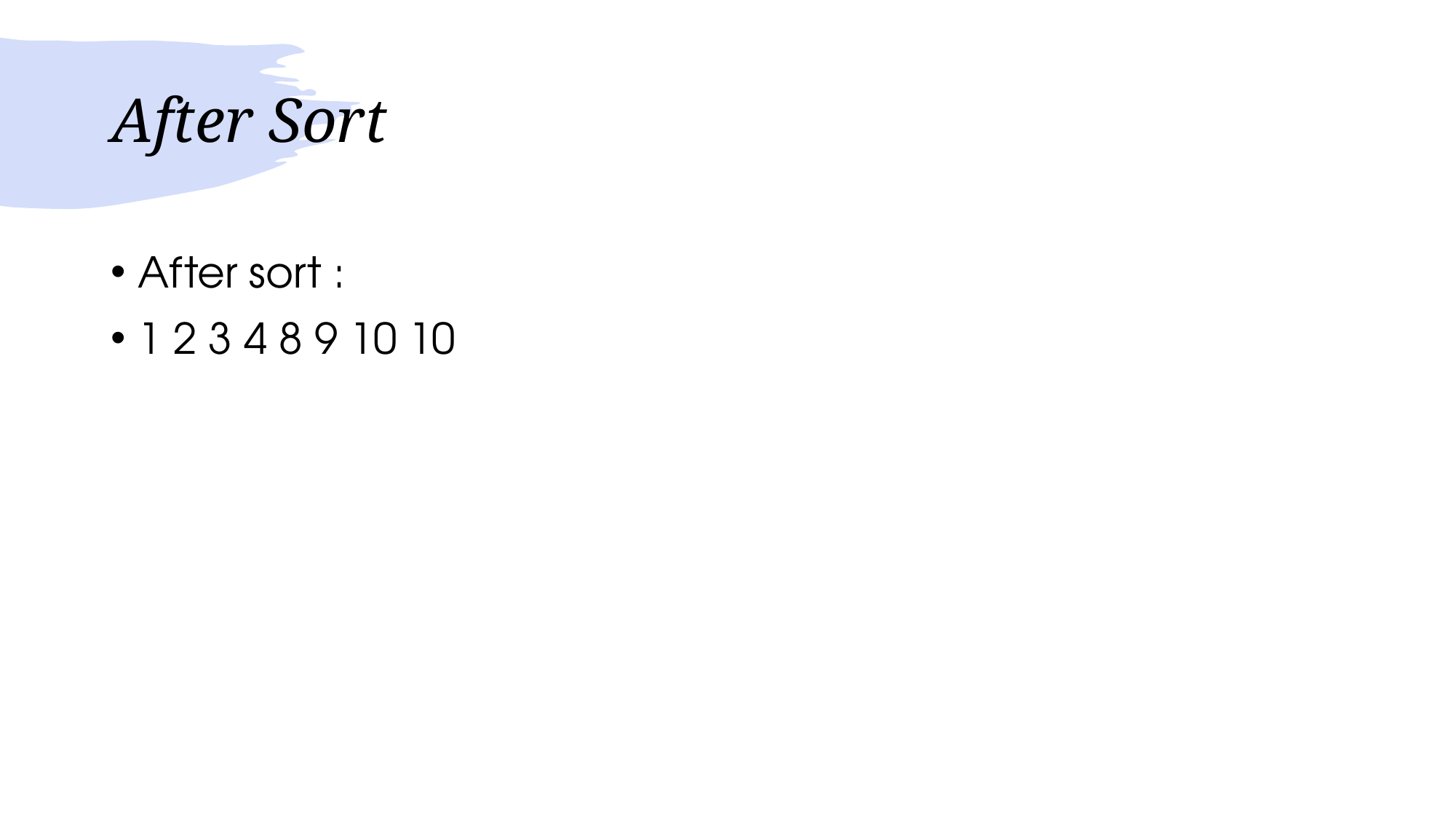

# After Sort
After sort :
1 2 3 4 8 9 10 10